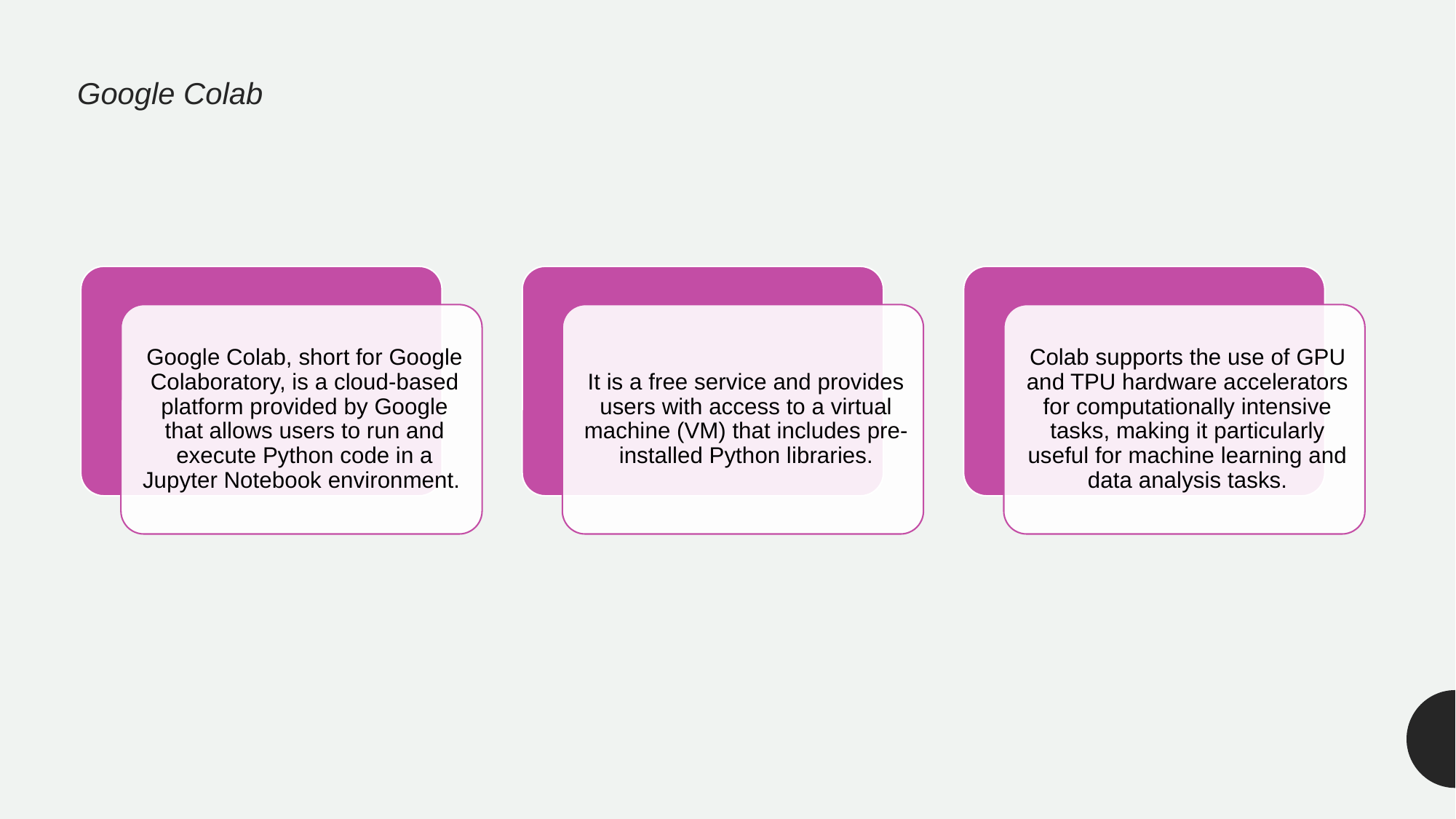

Google Colab
Google Colab, short for Google Colaboratory, is a cloud-based platform provided by Google that allows users to run and execute Python code in a Jupyter Notebook environment.
It is a free service and provides users with access to a virtual machine (VM) that includes pre-installed Python libraries.
Colab supports the use of GPU and TPU hardware accelerators for computationally intensive tasks, making it particularly useful for machine learning and data analysis tasks.